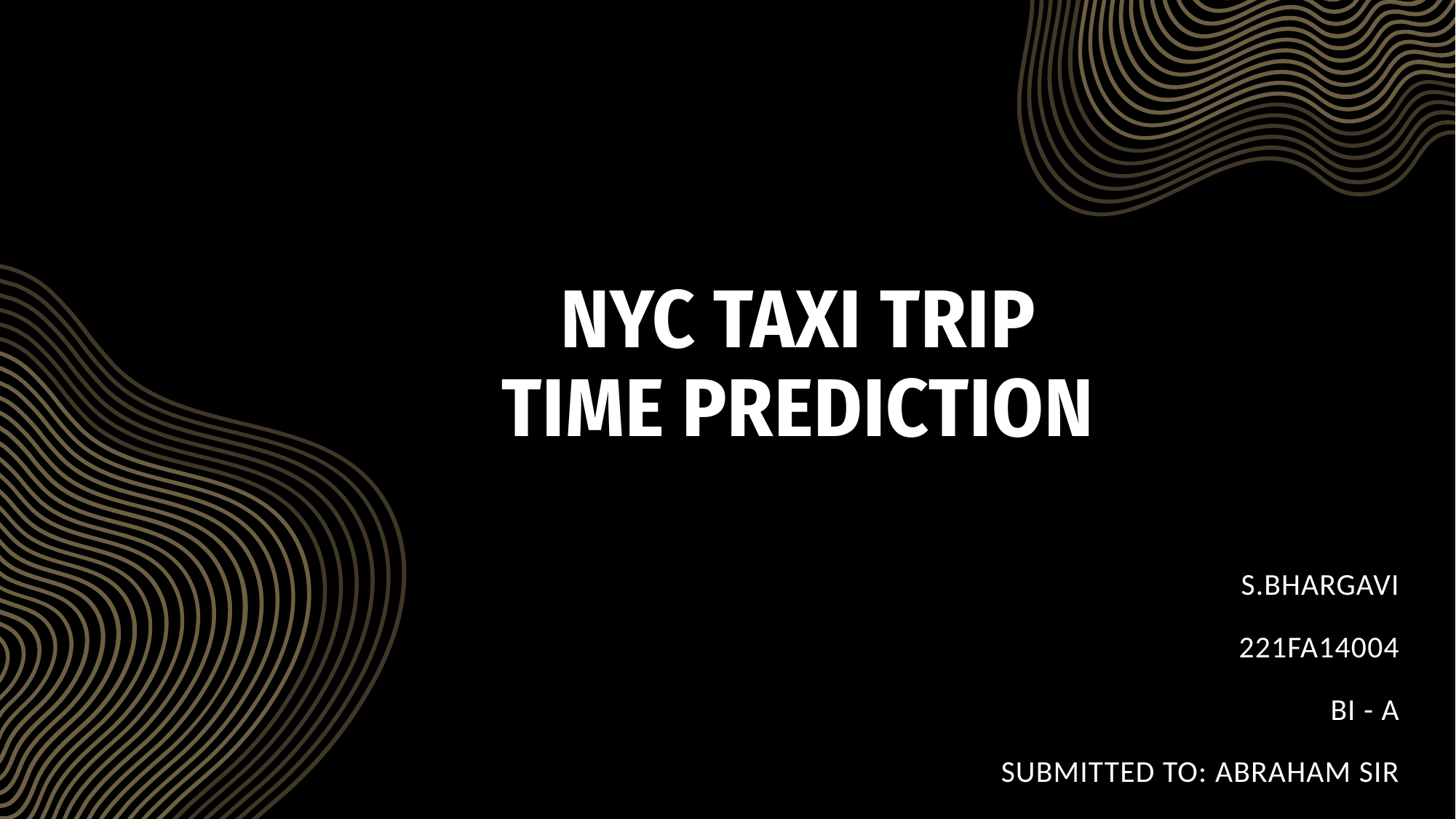

NYC TAXI TRIP
 TIME PREDICTION

S.Bhargavi
221FA14004
BI - A
Submitted to: Abraham sir